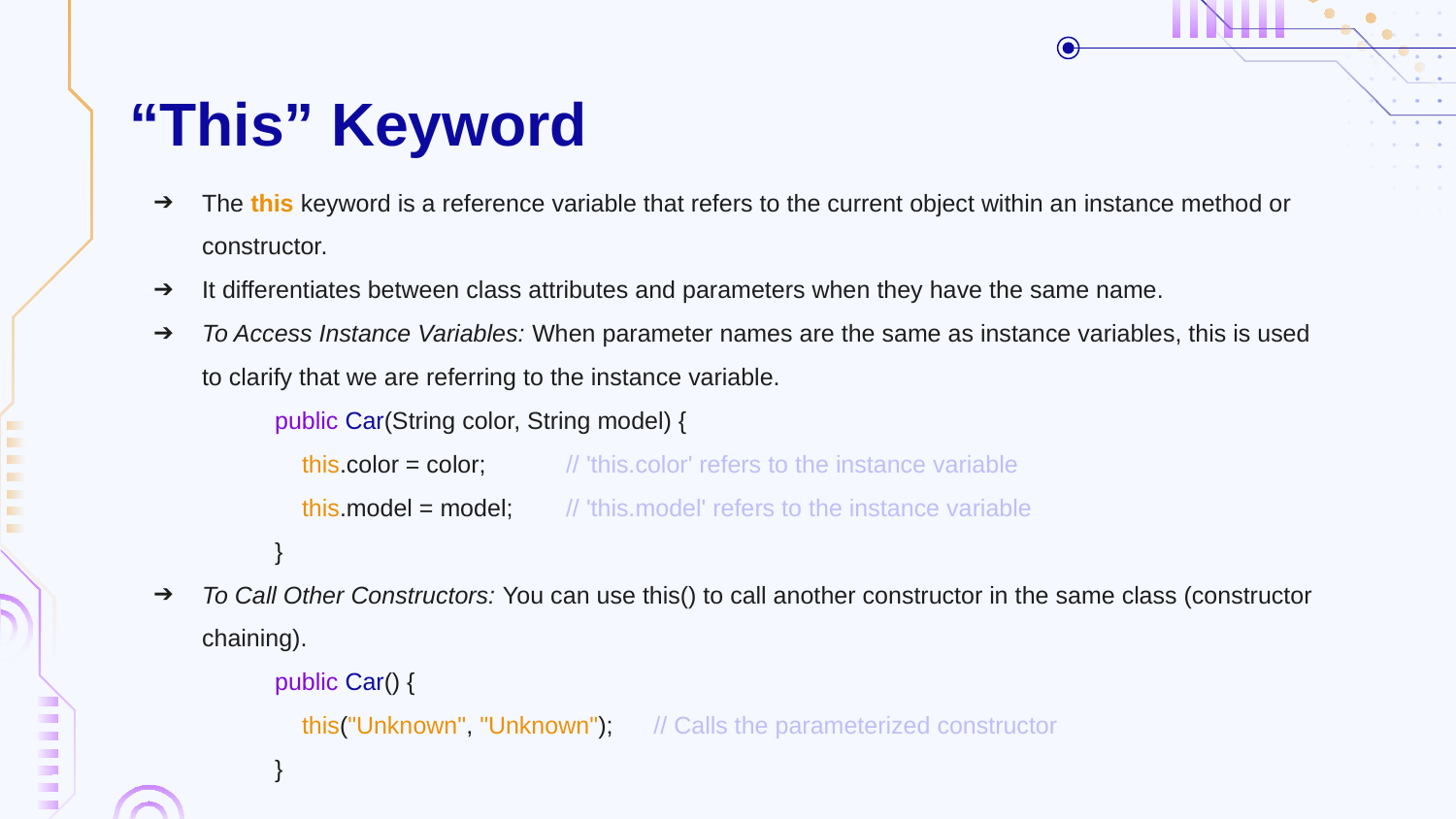

# “This” Keyword
The this keyword is a reference variable that refers to the current object within an instance method or constructor.
It differentiates between class attributes and parameters when they have the same name.
To Access Instance Variables: When parameter names are the same as instance variables, this is used to clarify that we are referring to the instance variable.
public Car(String color, String model) {
    this.color = color; 	// 'this.color' refers to the instance variable
    this.model = model; 	// 'this.model' refers to the instance variable
}
To Call Other Constructors: You can use this() to call another constructor in the same class (constructor chaining).
public Car() {
    this("Unknown", "Unknown");      // Calls the parameterized constructor
}